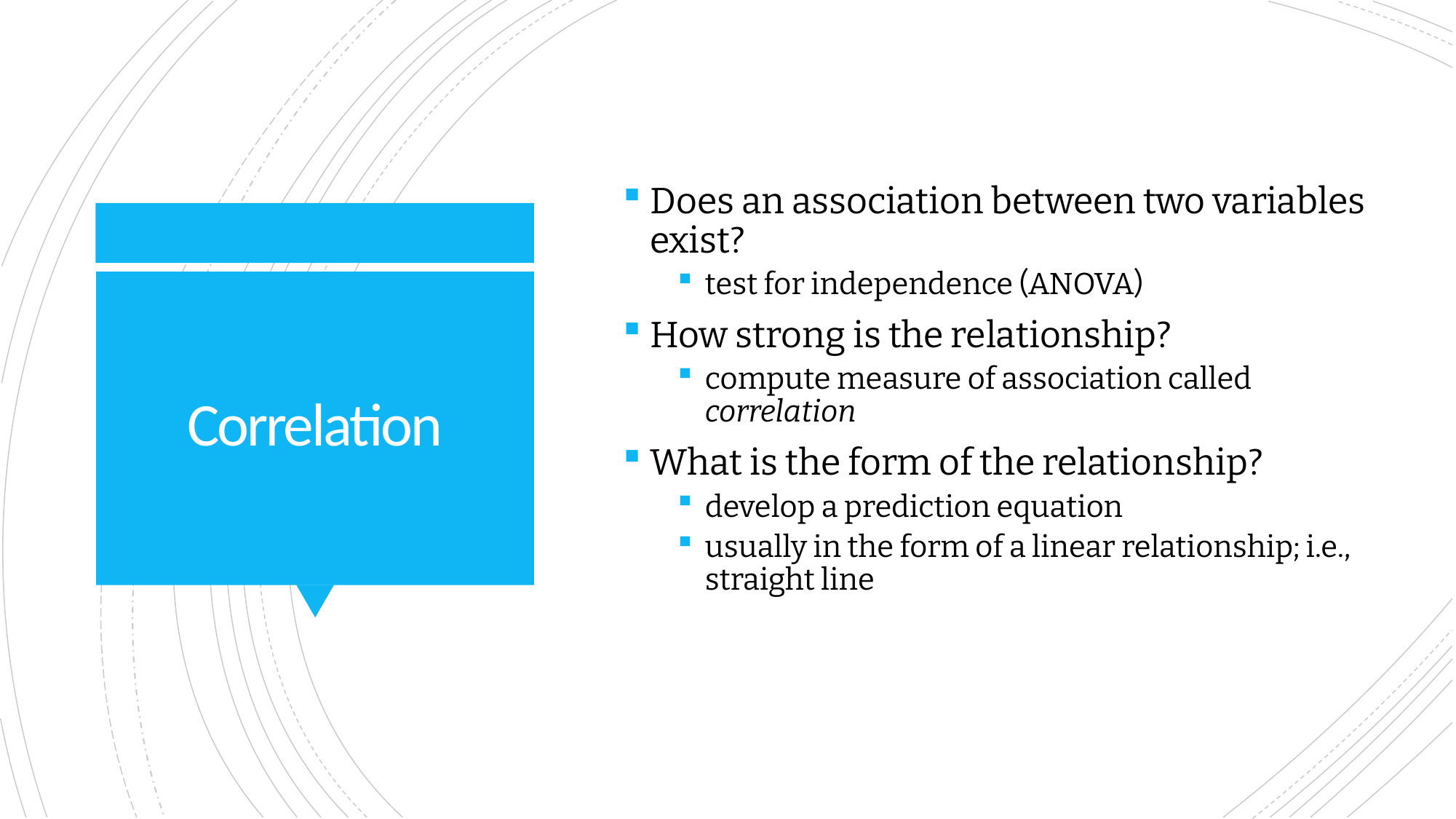

Does an association between two variables exist?
test for independence (ANOVA)
How strong is the relationship?
compute measure of association called correlation
What is the form of the relationship?
develop a prediction equation
usually in the form of a linear relationship; i.e., straight line
# Correlation